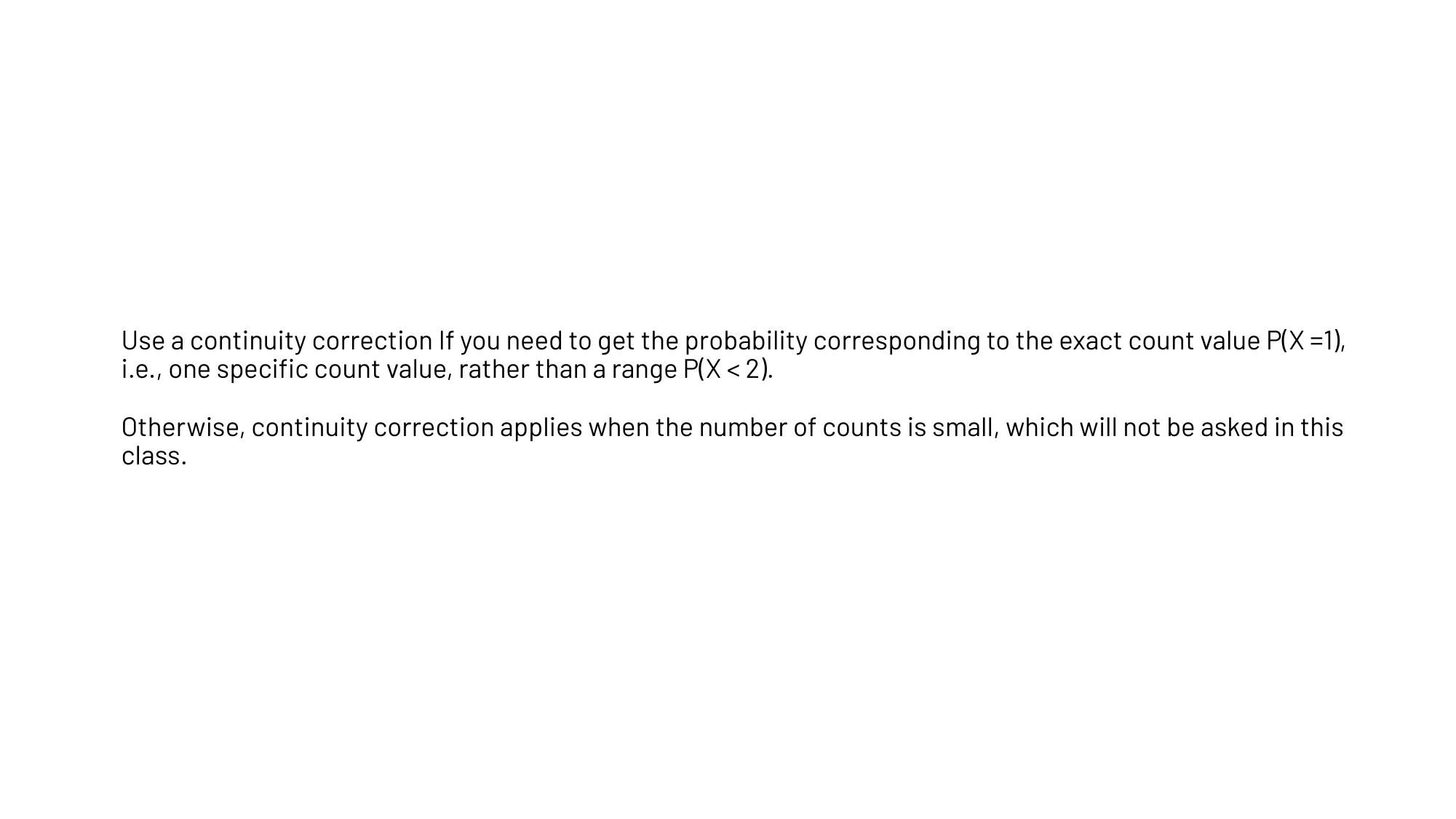

# Use a continuity correction If you need to get the probability corresponding to the exact count value P(X =1), i.e., one specific count value, rather than a range P(X < 2). Otherwise, continuity correction applies when the number of counts is small, which will not be asked in this class.